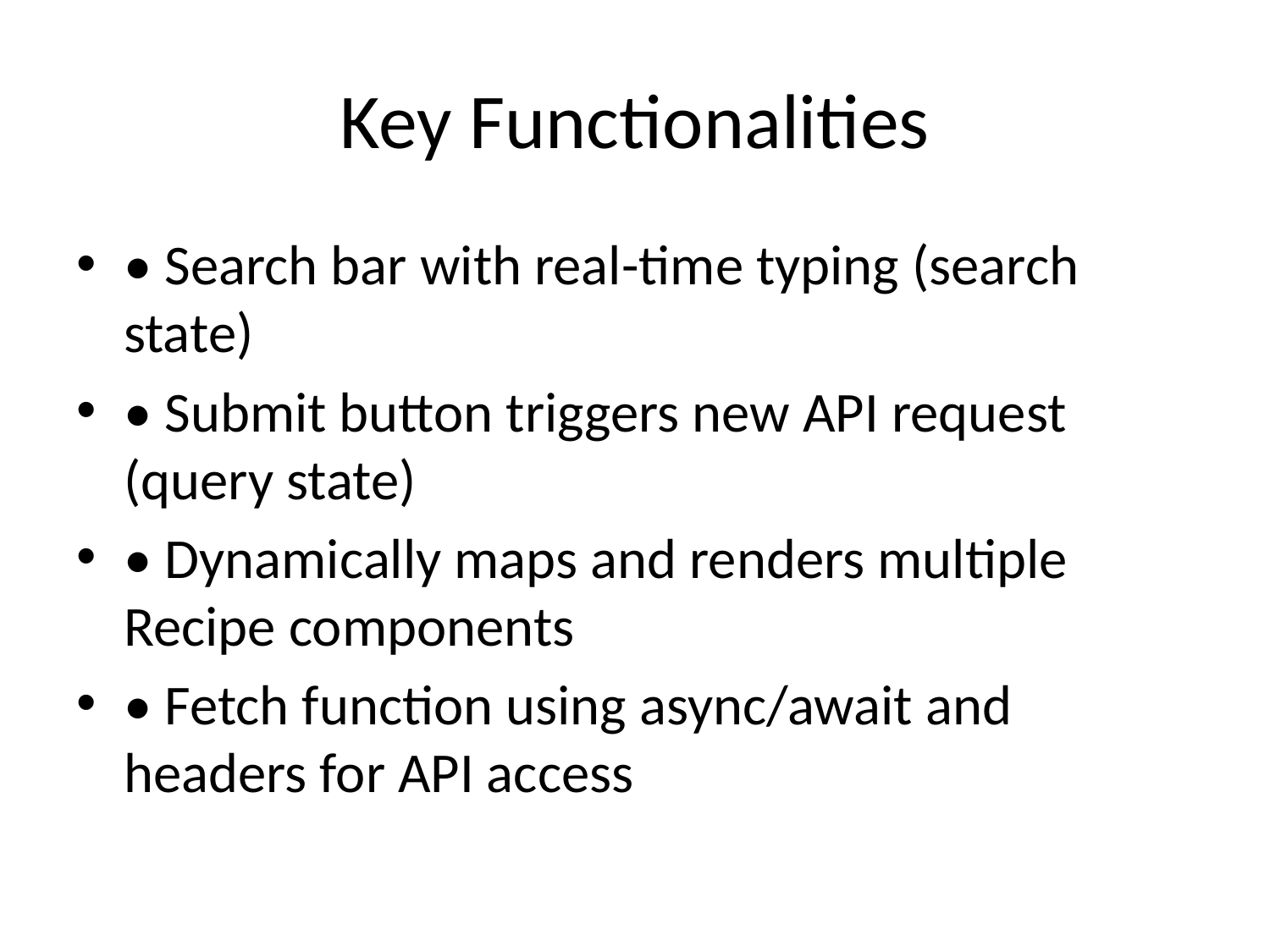

# Key Functionalities
• Search bar with real-time typing (search state)
• Submit button triggers new API request (query state)
• Dynamically maps and renders multiple Recipe components
• Fetch function using async/await and headers for API access